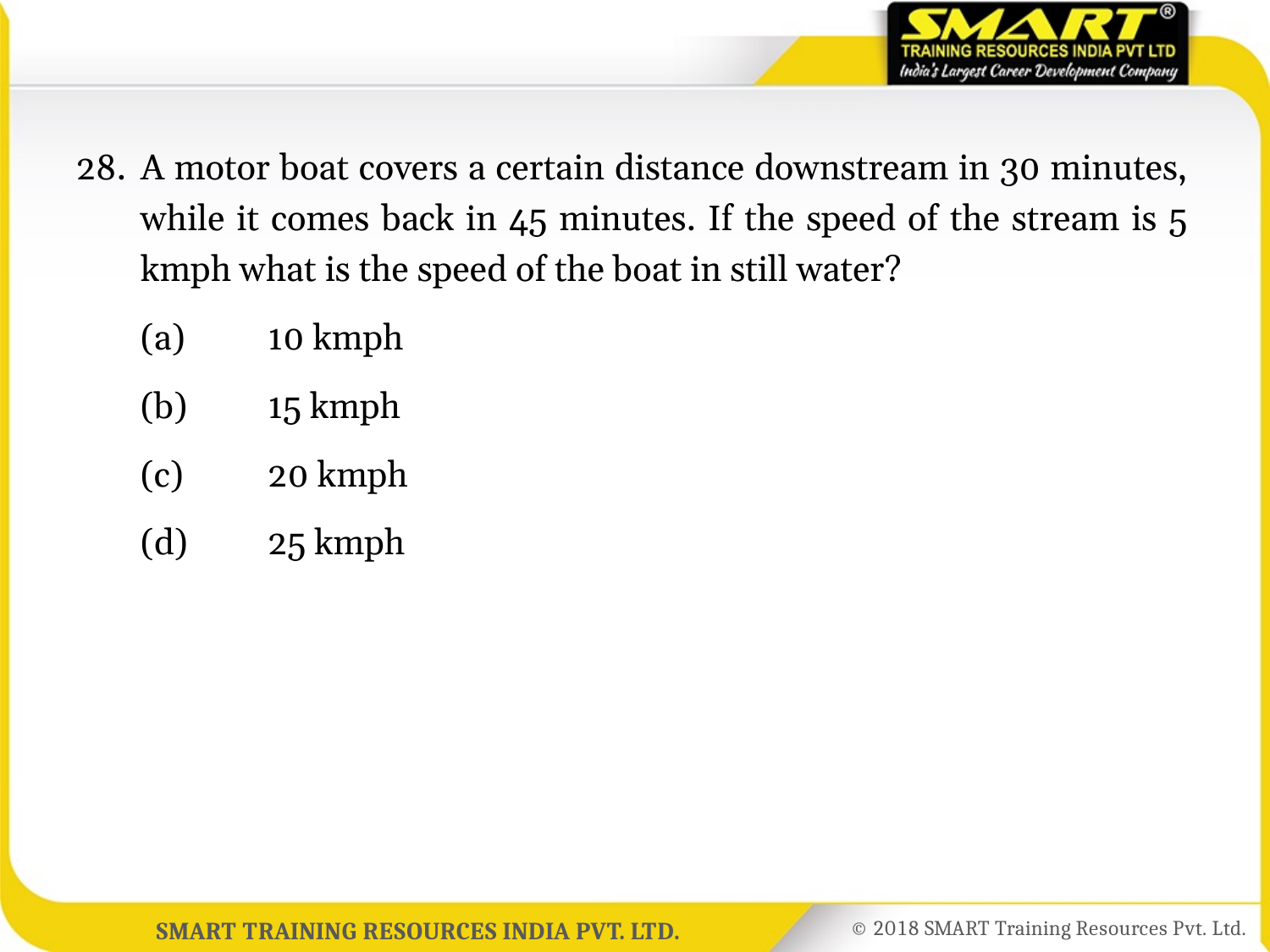

28.	A motor boat covers a certain distance downstream in 30 minutes, while it comes back in 45 minutes. If the speed of the stream is 5 kmph what is the speed of the boat in still water?
	(a)	10 kmph
	(b)	15 kmph
	(c)	20 kmph
	(d)	25 kmph